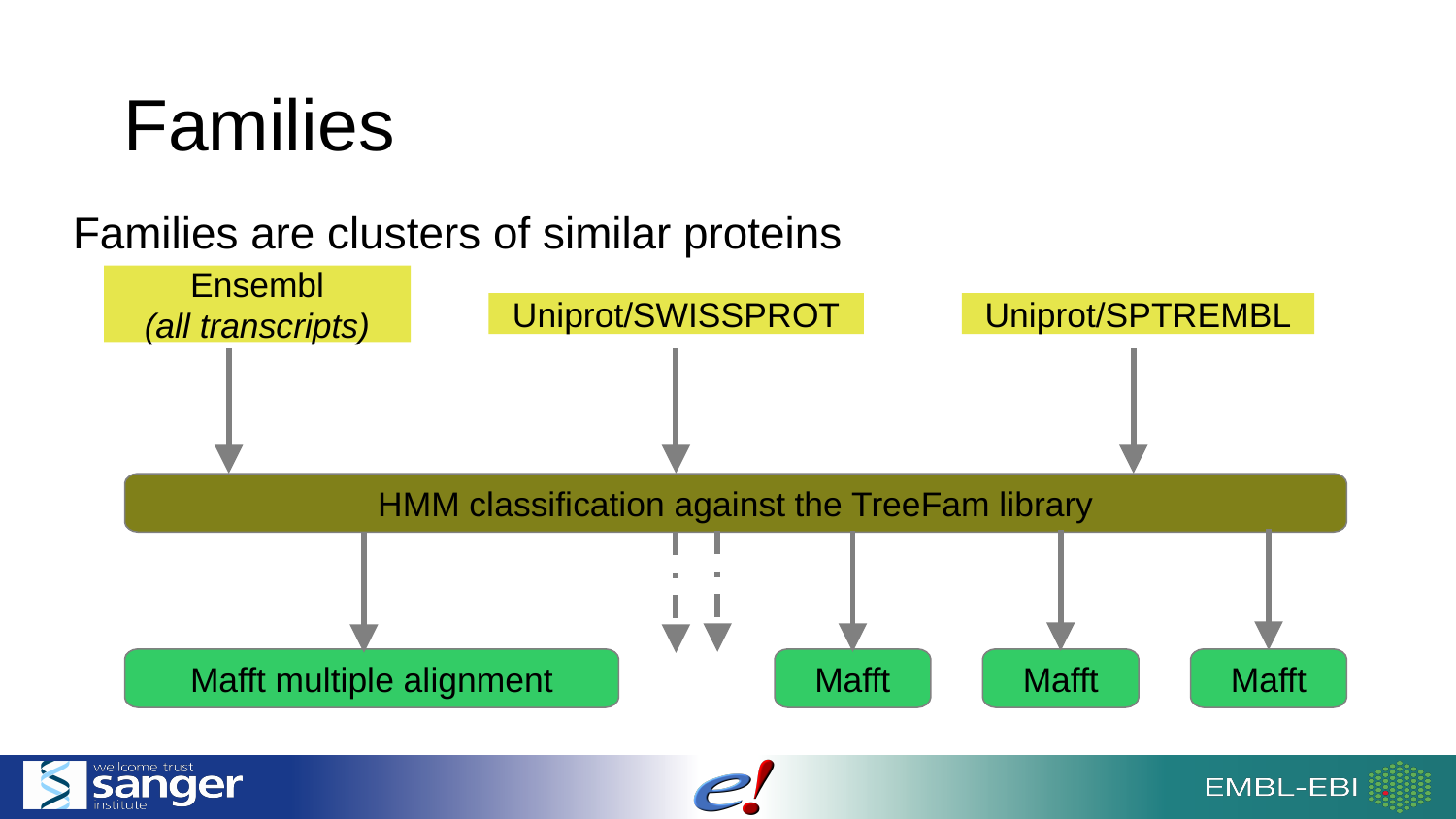

# Families
Families are clusters of similar proteins
Ensembl
(all transcripts)
Uniprot/SWISSPROT
Uniprot/SPTREMBL
HMM classification against the TreeFam library
Mafft multiple alignment
Mafft
Mafft
Mafft